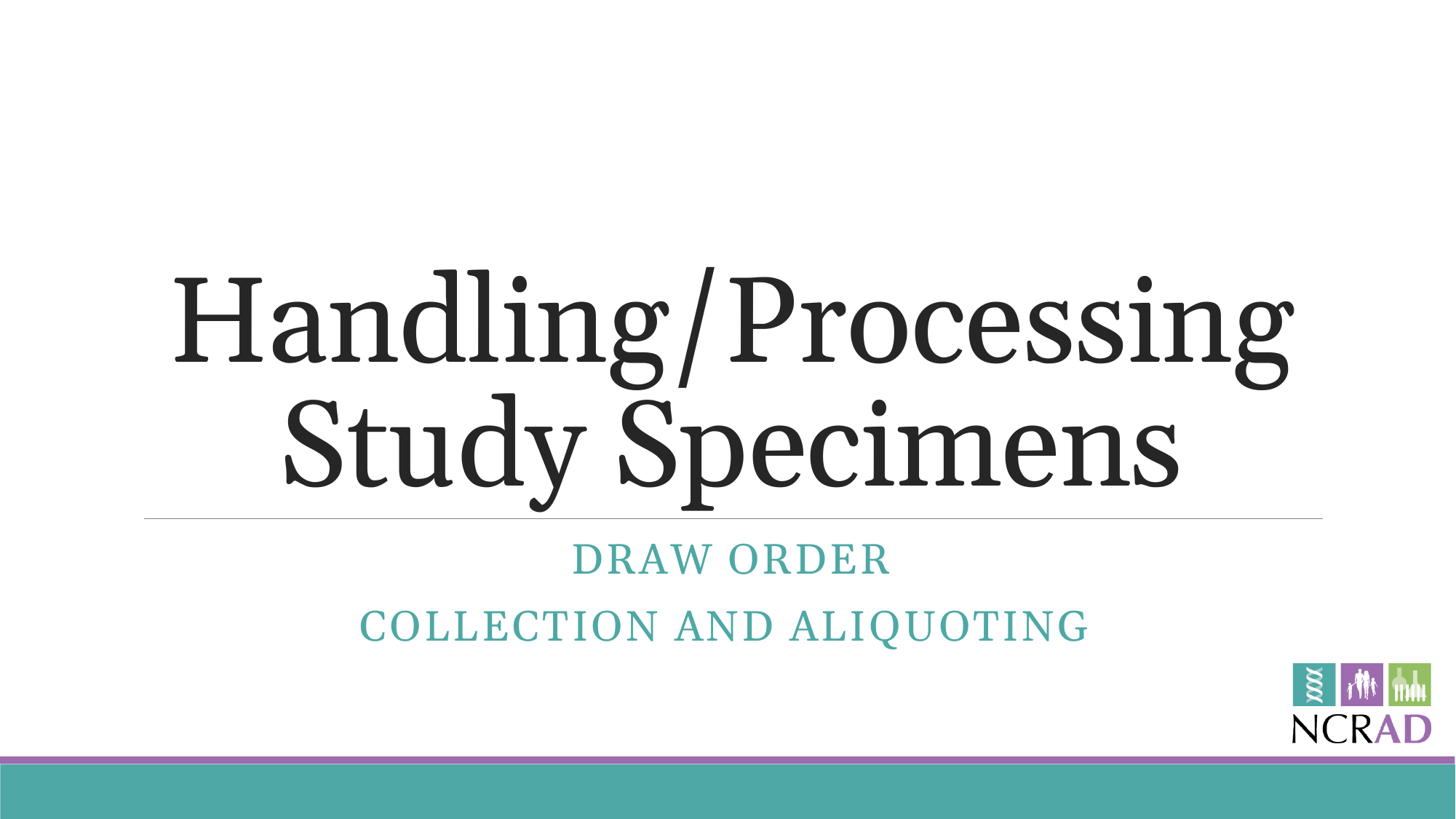

# Handling/Processing Study Specimens
Draw Order
Collection and aliquoting